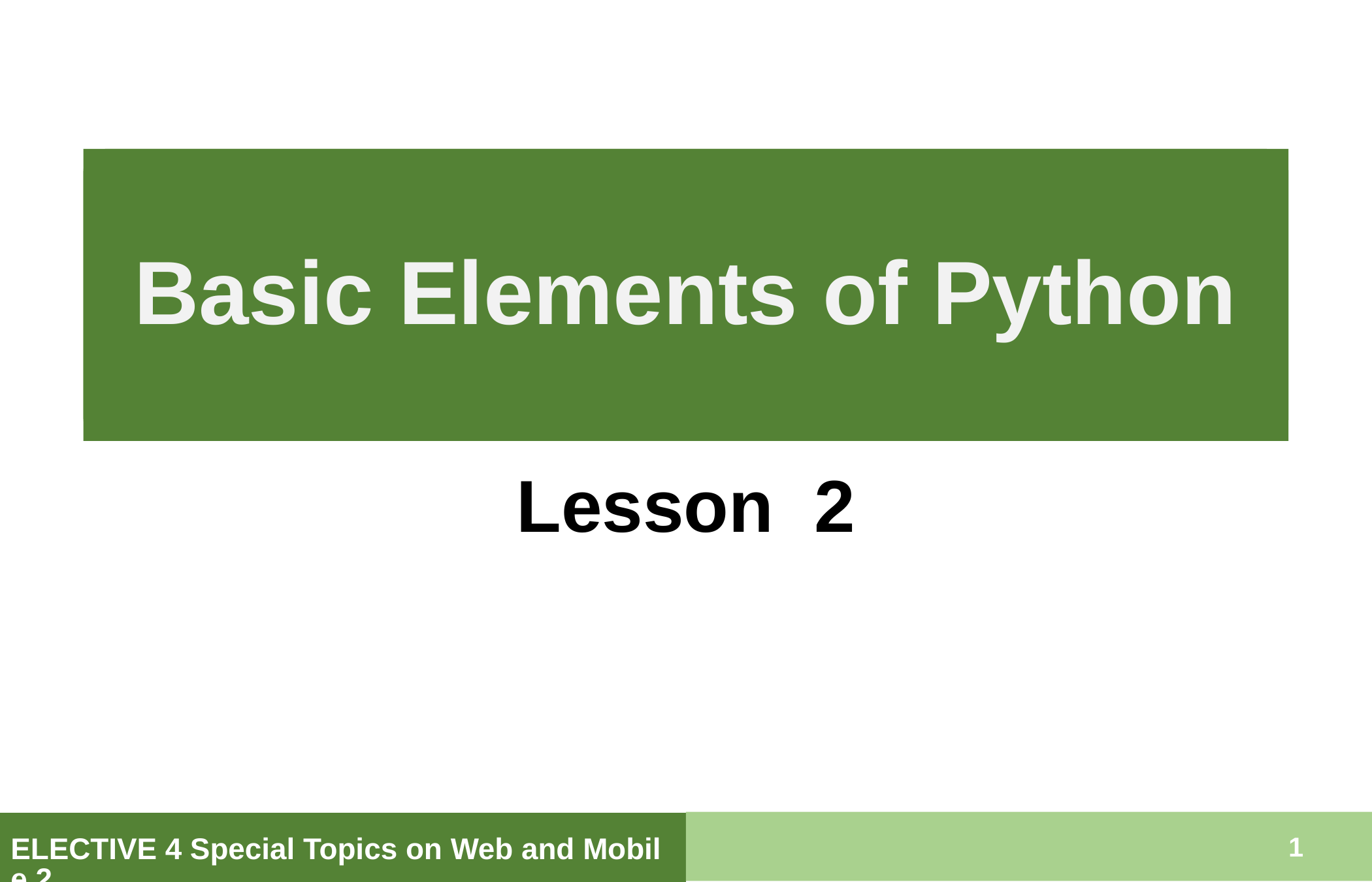

# Basic Elements of Python
Lesson  2
ELECTIVE 4 Special Topics on Web and Mobile 2
1